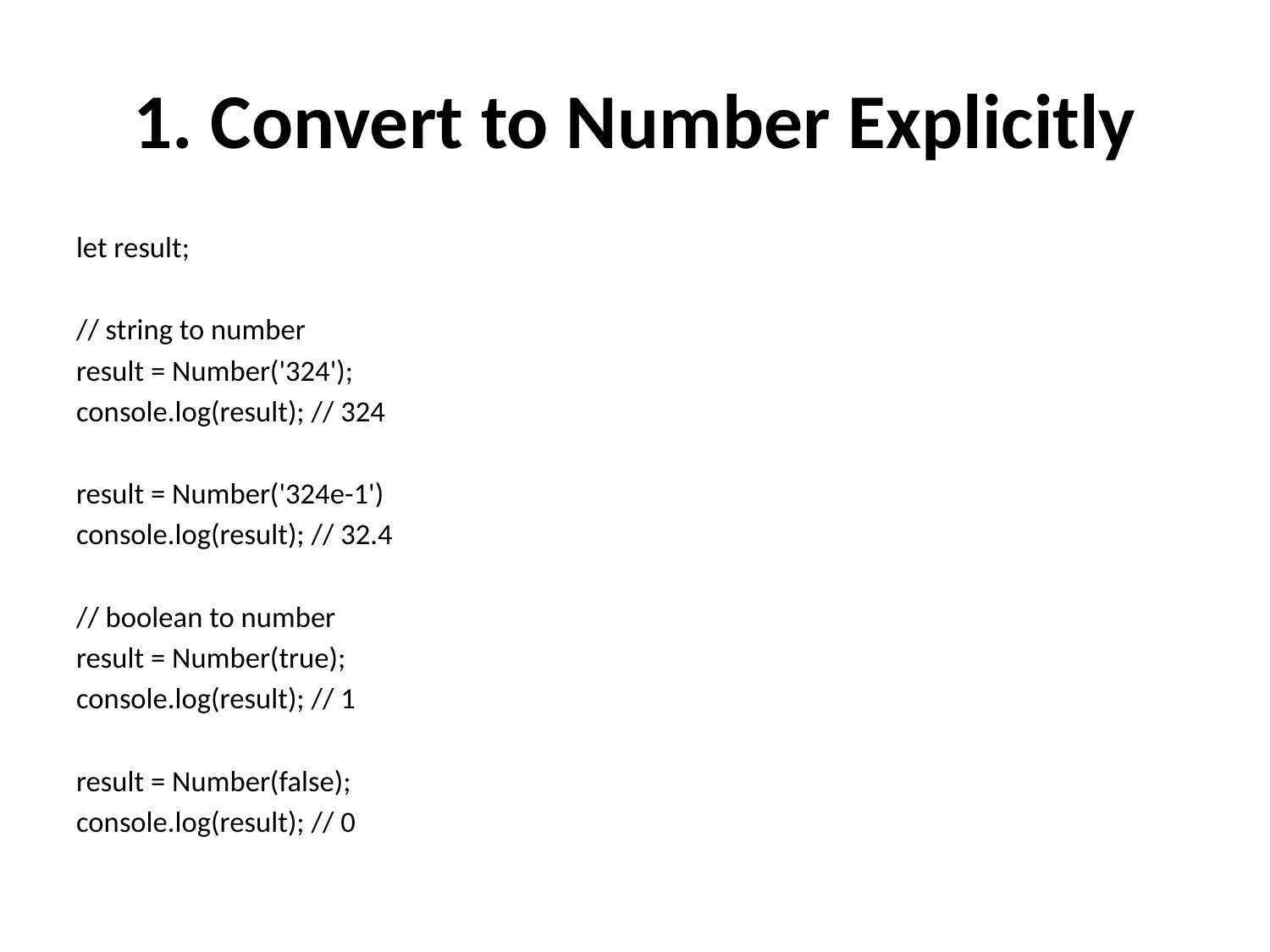

# 1. Convert to Number Explicitly
let result;

// string to number
result = Number('324');
console.log(result); // 324

result = Number('324e-1')
console.log(result); // 32.4

// boolean to number
result = Number(true);
console.log(result); // 1

result = Number(false);
console.log(result); // 0